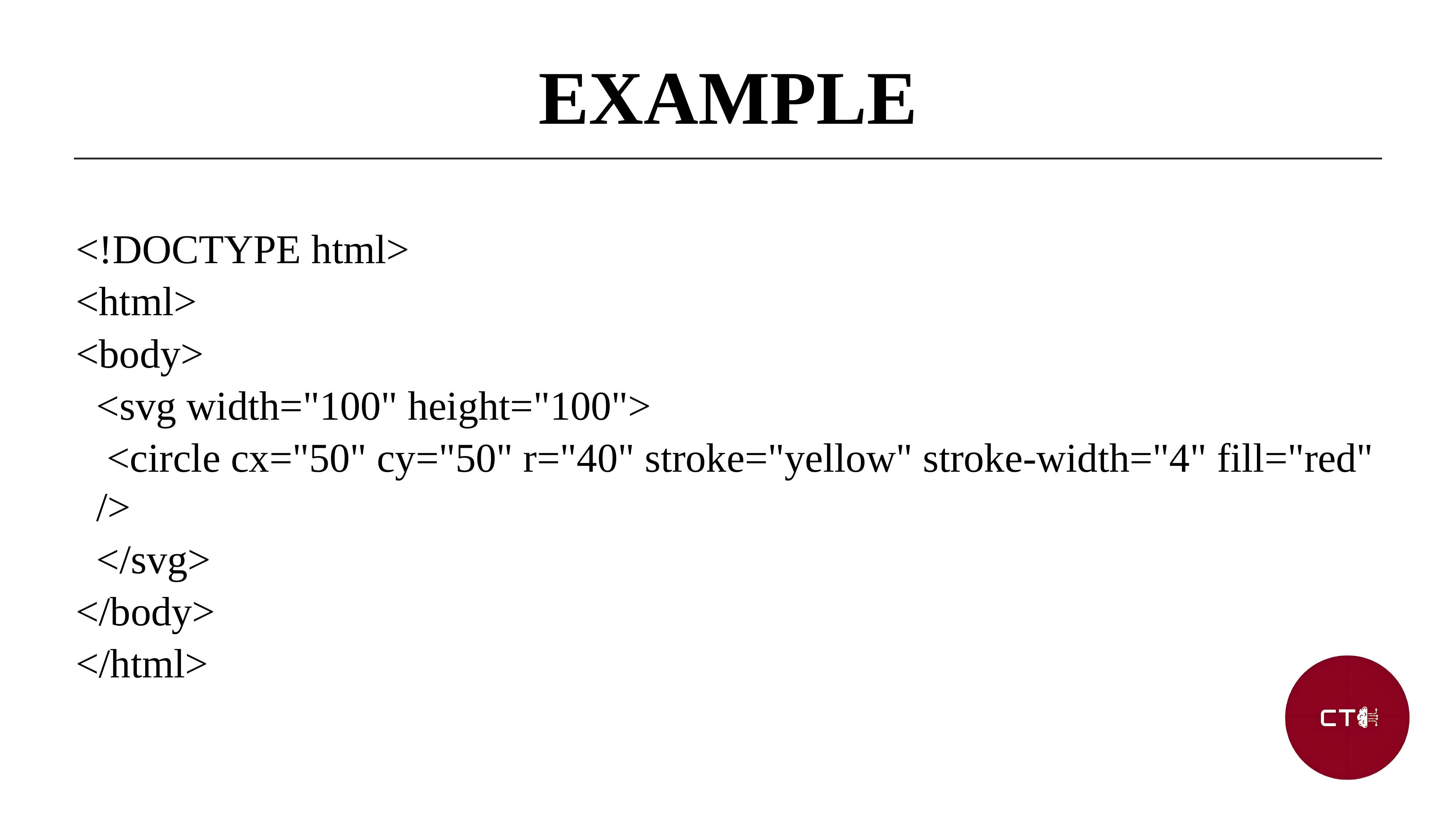

EXAMPLE
<!DOCTYPE html>
<html>
<body>
  <svg width="100" height="100">
   <circle cx="50" cy="50" r="40" stroke="yellow" stroke-width="4" fill="red" />
  </svg>
</body>
</html>